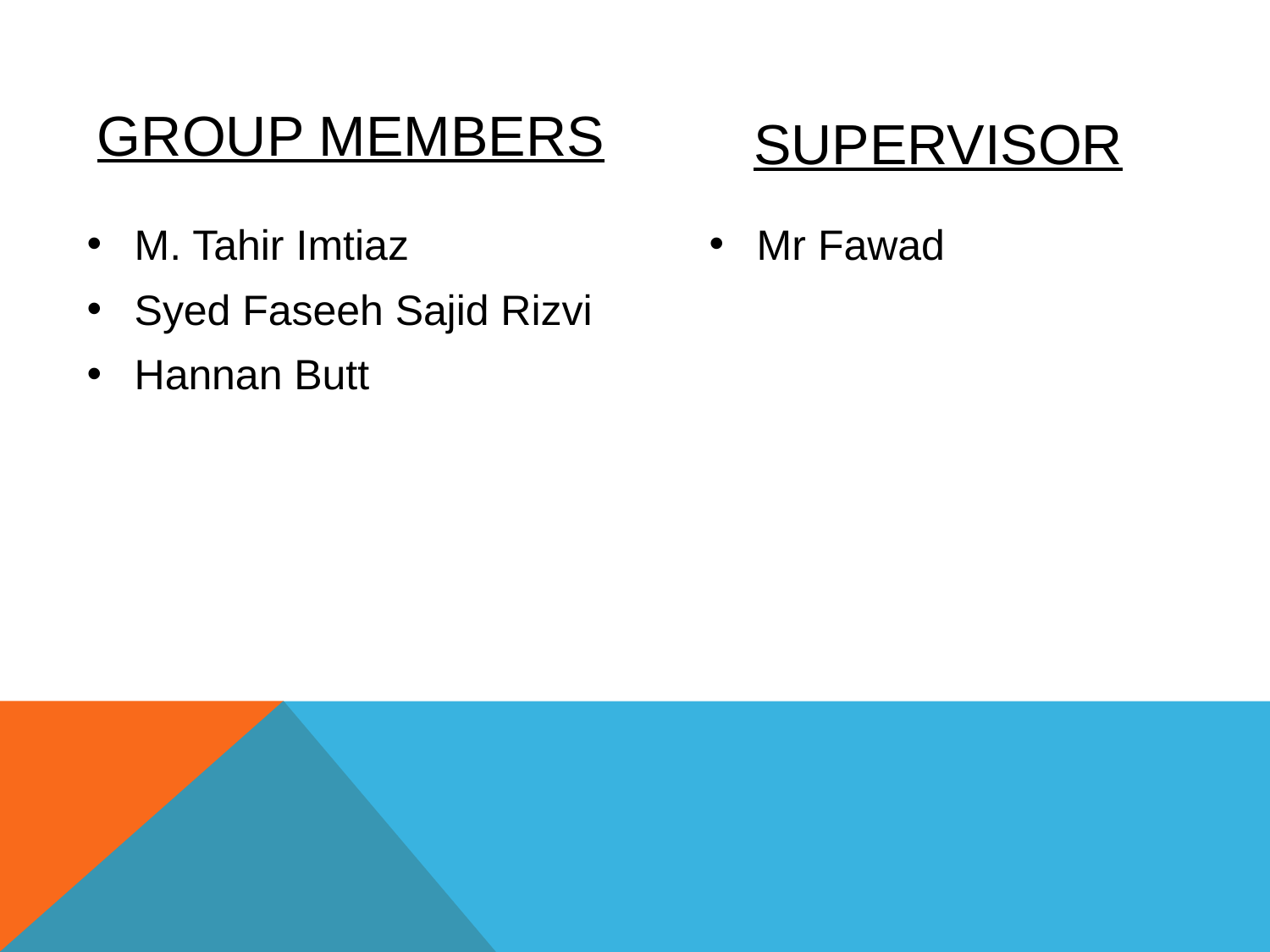

# Group members
Supervisor
M. Tahir Imtiaz
Syed Faseeh Sajid Rizvi
Hannan Butt
Mr Fawad